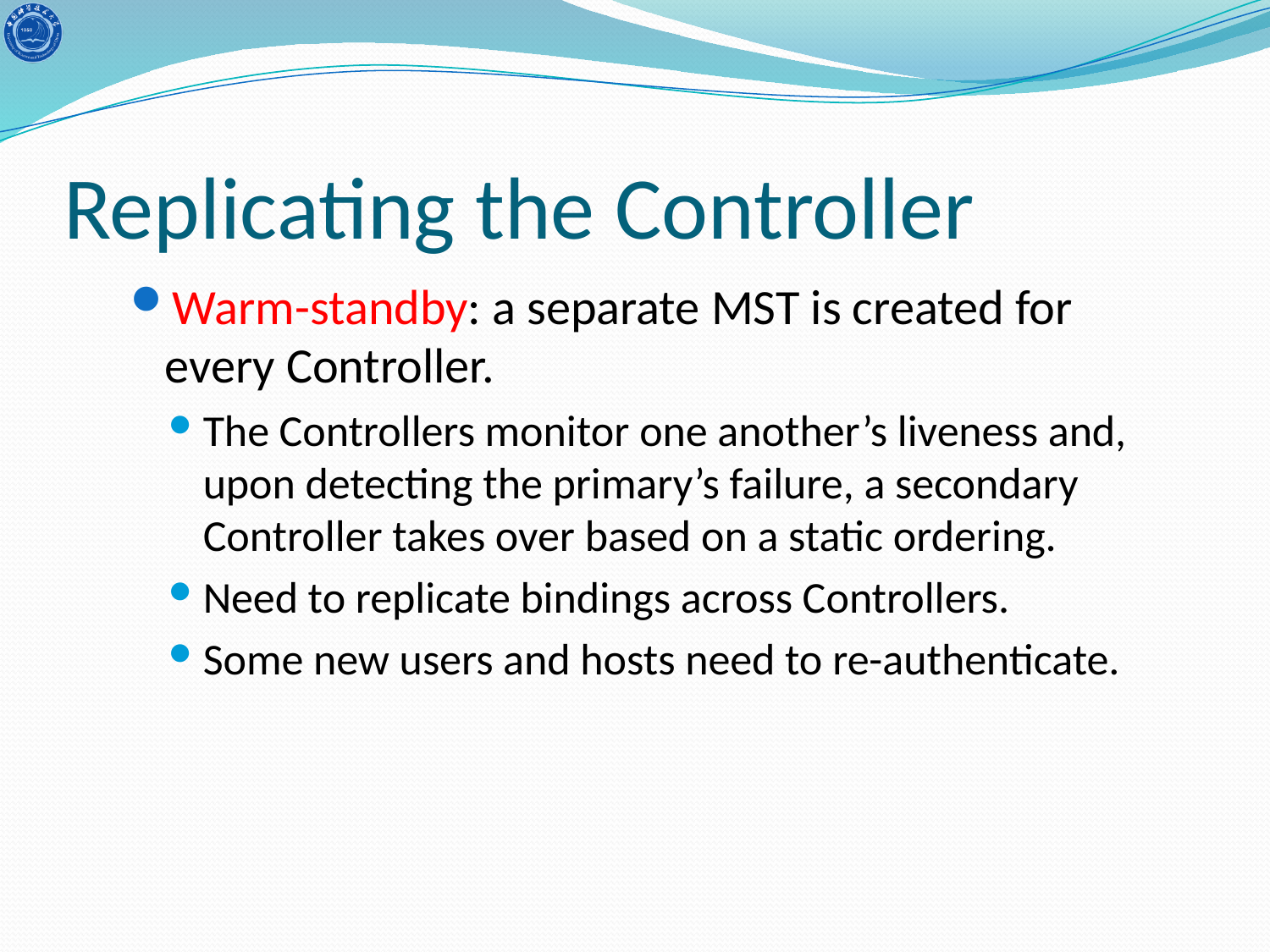

# Replicating the Controller
Warm-standby: a separate MST is created for every Controller.
The Controllers monitor one another’s liveness and, upon detecting the primary’s failure, a secondary Controller takes over based on a static ordering.
Need to replicate bindings across Controllers.
Some new users and hosts need to re-authenticate.